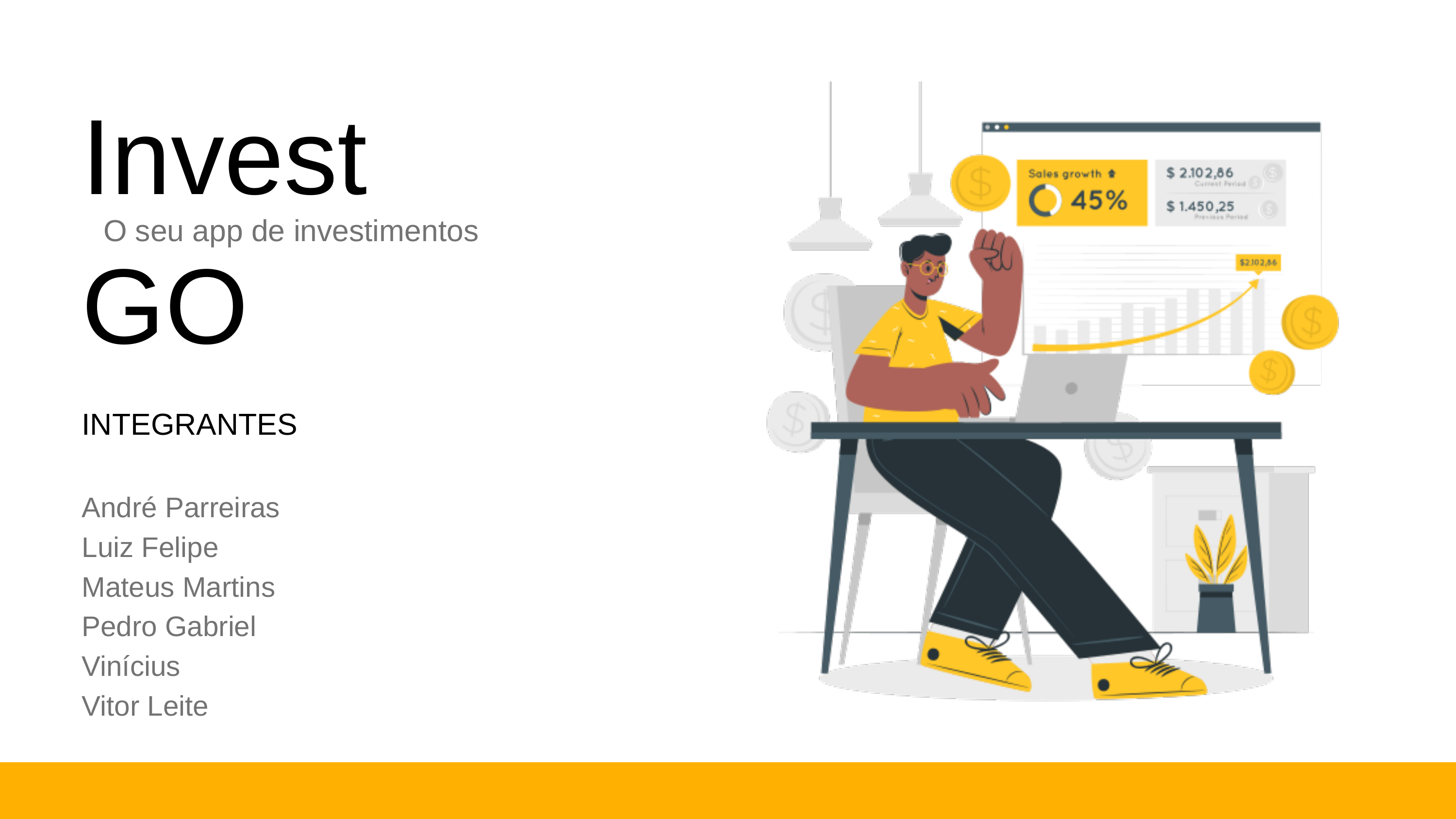

InvestGO

O seu app de investimentos
INTEGRANTES

André Parreiras
Luiz Felipe
Mateus Martins
Pedro Gabriel
Vinícius
Vitor Leite